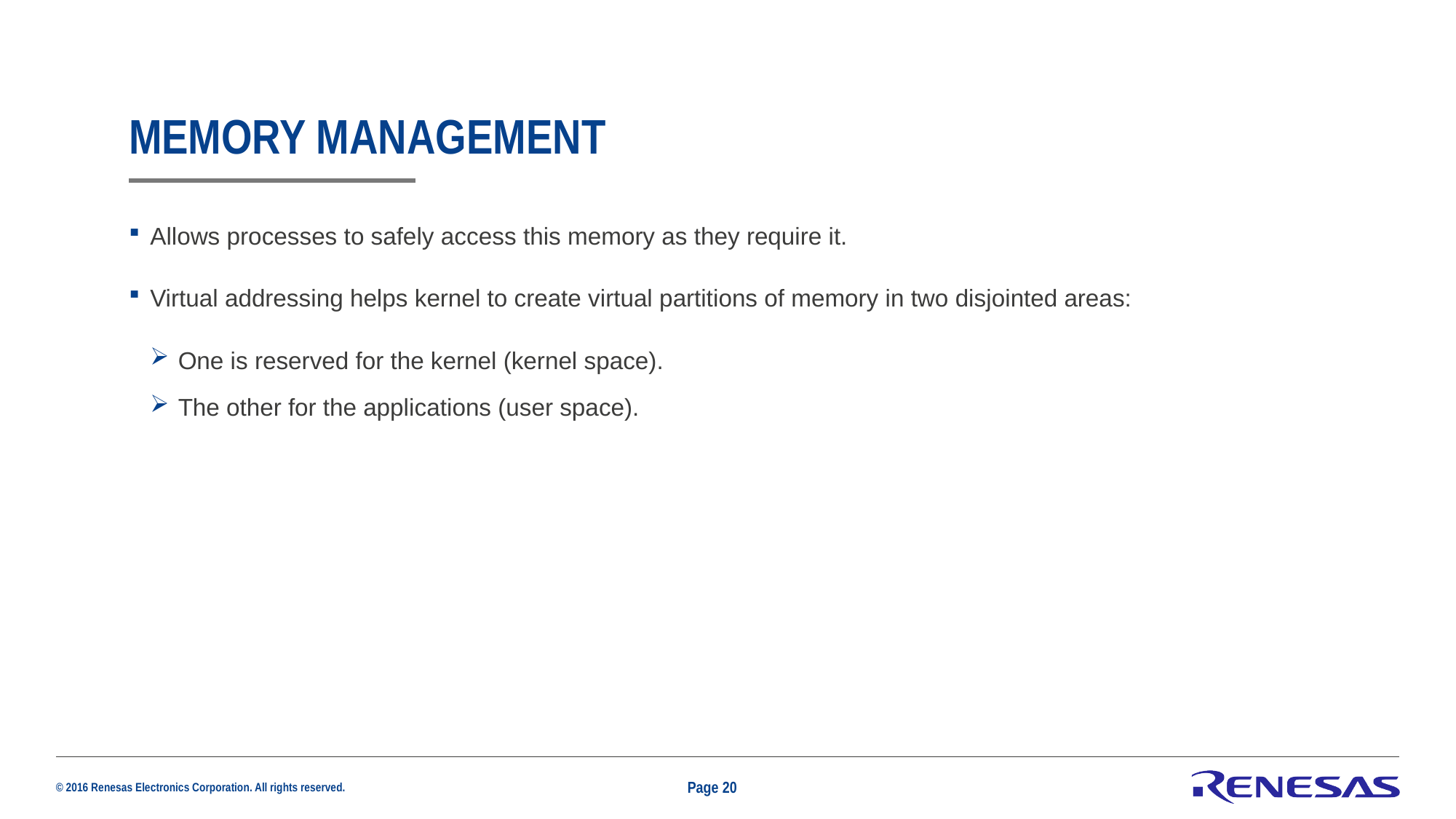

# Memory Management
Allows processes to safely access this memory as they require it.
Virtual addressing helps kernel to create virtual partitions of memory in two disjointed areas:
 One is reserved for the kernel (kernel space).
 The other for the applications (user space).
Page 20